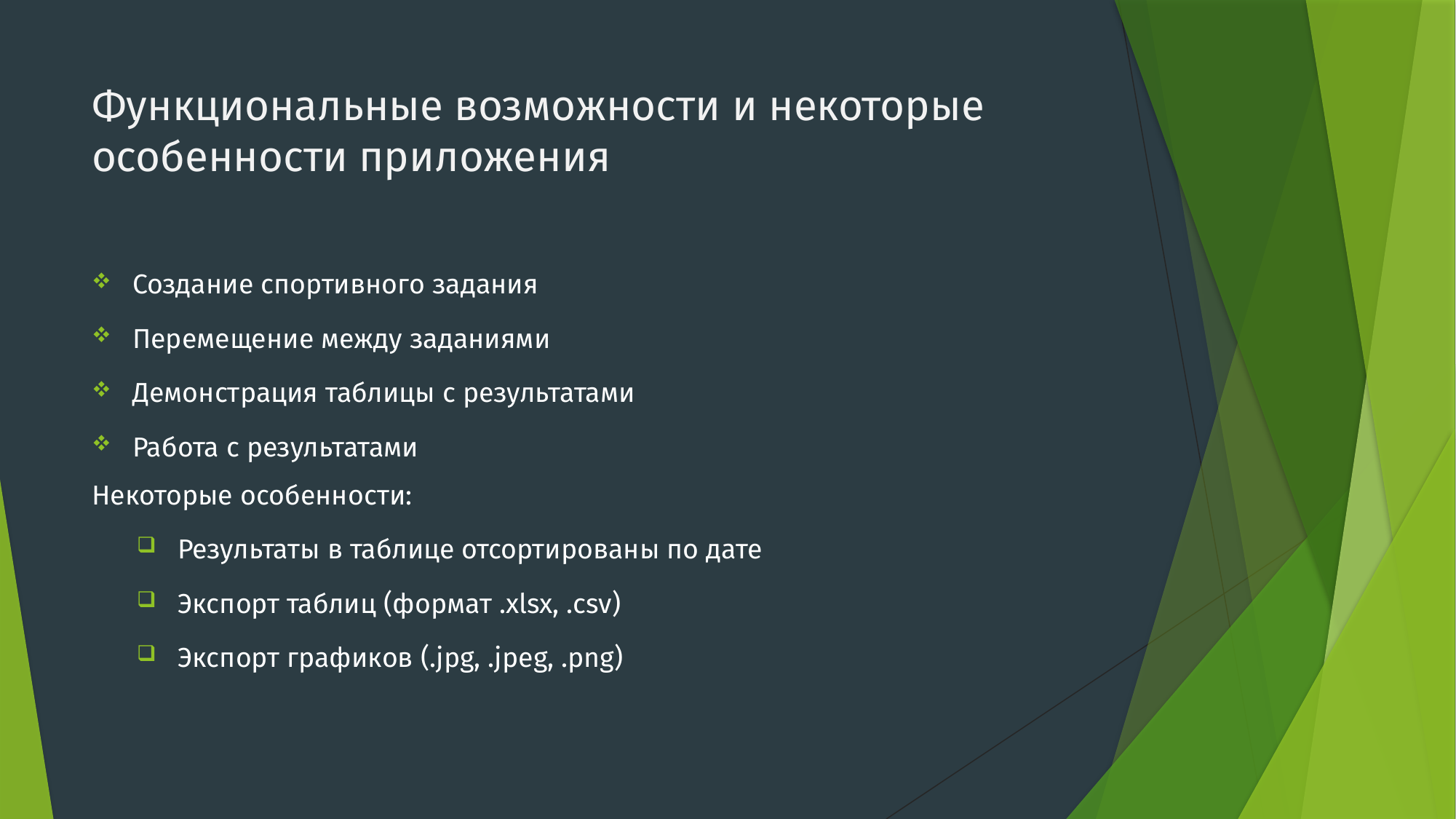

# Функциональные возможности и некоторые особенности приложения
Создание спортивного задания
Перемещение между заданиями
Демонстрация таблицы с результатами
Работа с результатами
Некоторые особенности:
Результаты в таблице отсортированы по дате
Экспорт таблиц (формат .xlsx, .csv)
Экспорт графиков (.jpg, .jpeg, .png)